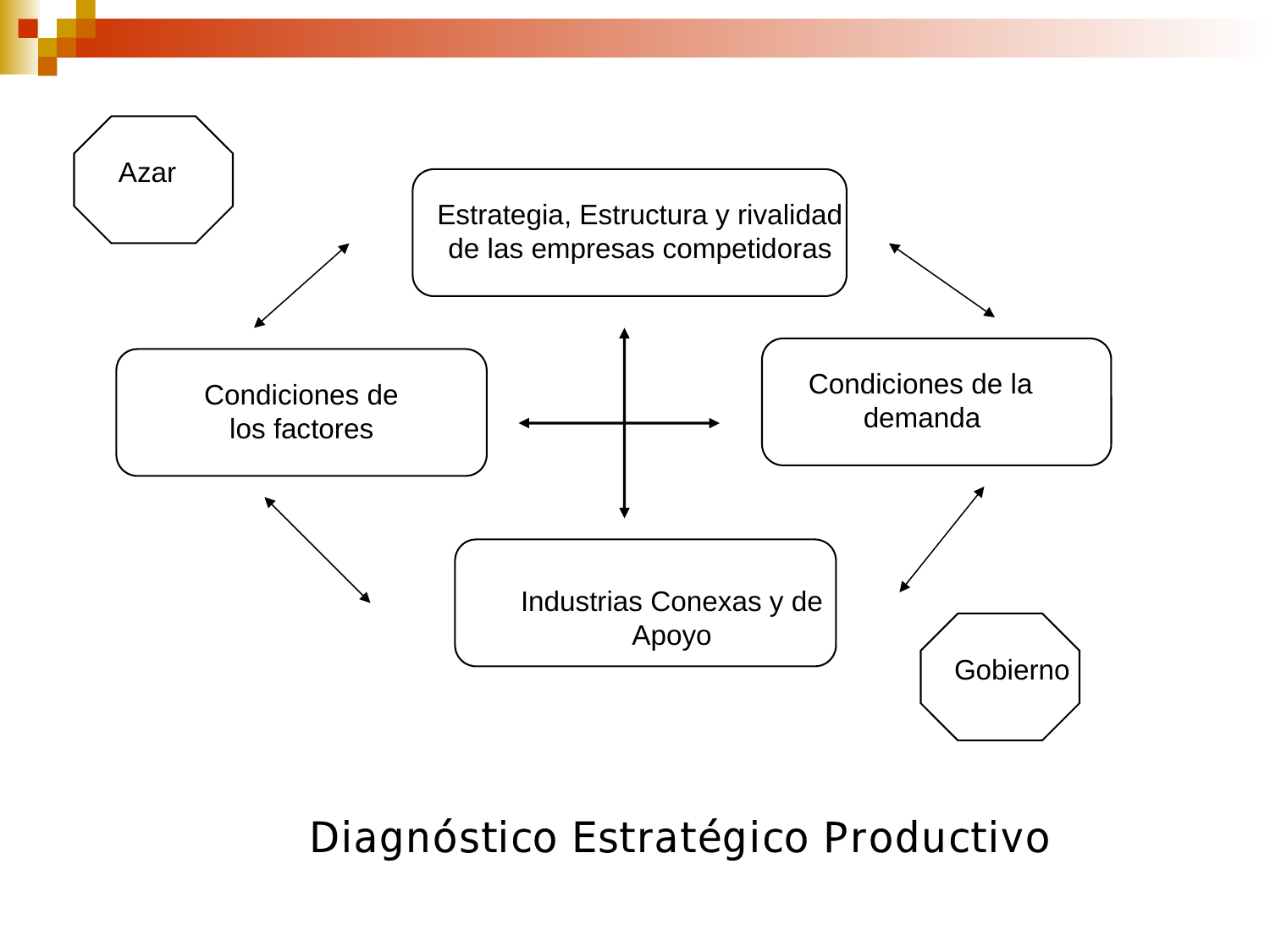

Azar

Estrategia, Estructura y rivalidad de las empresas competidoras

   Condiciones de la
          demanda

Condiciones de los factores

Industrias Conexas y de Apoyo

Gobierno
Diagnóstico Estratégico Productivo